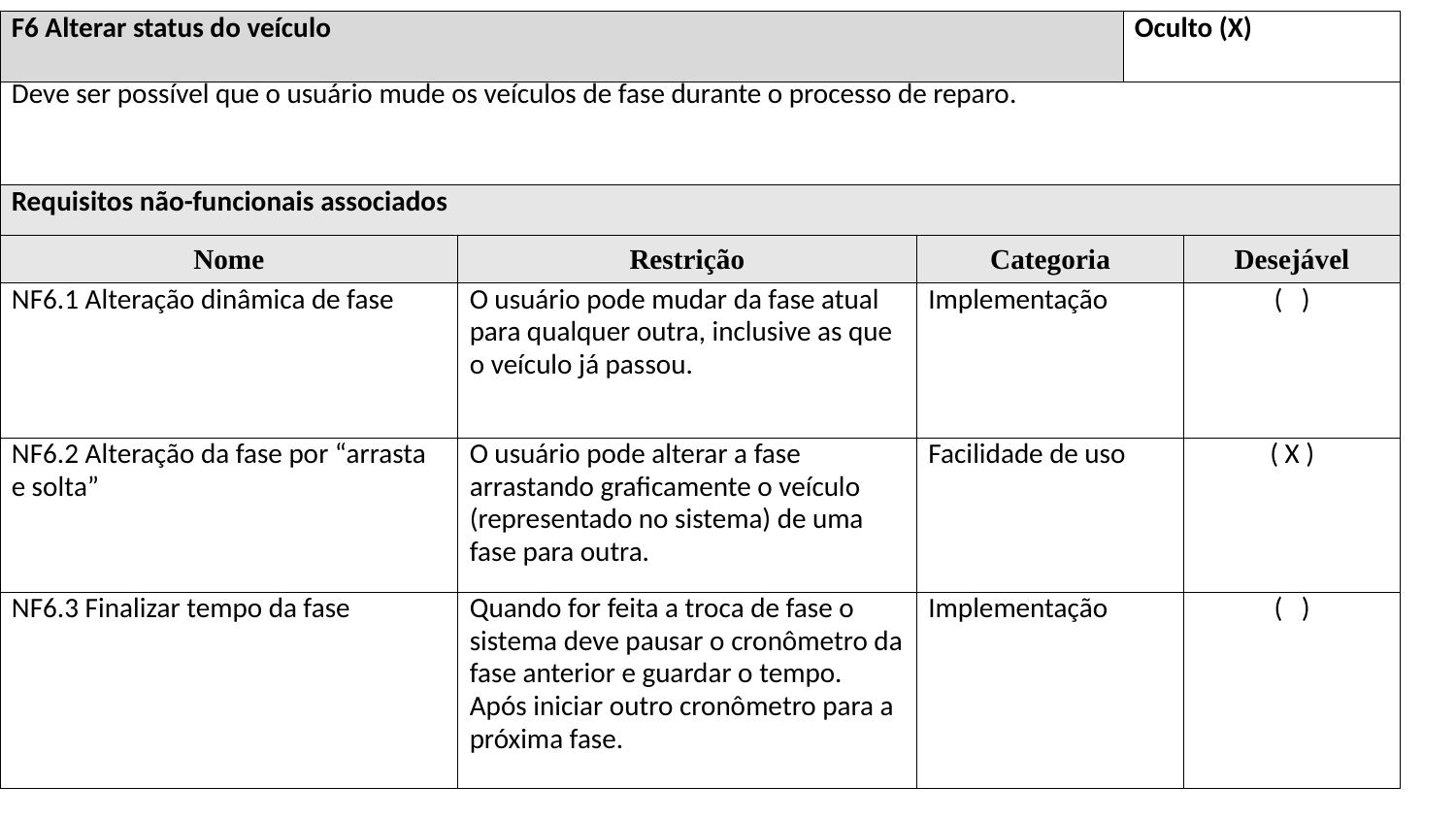

| F6 Alterar status do veículo |  |  | Oculto (X) |  |
| --- | --- | --- | --- | --- |
| Deve ser possível que o usuário mude os veículos de fase durante o processo de reparo. |  |  |  |  |
| Requisitos não-funcionais associados |  |  |  |  |
| Nome | Restrição | Categoria |  | Desejável |
| NF6.1 Alteração dinâmica de fase | O usuário pode mudar da fase atual para qualquer outra, inclusive as que o veículo já passou. | Implementação |  | ( ) |
| NF6.2 Alteração da fase por “arrasta e solta” | O usuário pode alterar a fase arrastando graficamente o veículo (representado no sistema) de uma fase para outra. | Facilidade de uso |  | ( X ) |
| NF6.3 Finalizar tempo da fase | Quando for feita a troca de fase o sistema deve pausar o cronômetro da fase anterior e guardar o tempo. Após iniciar outro cronômetro para a próxima fase. | Implementação |  | ( ) |